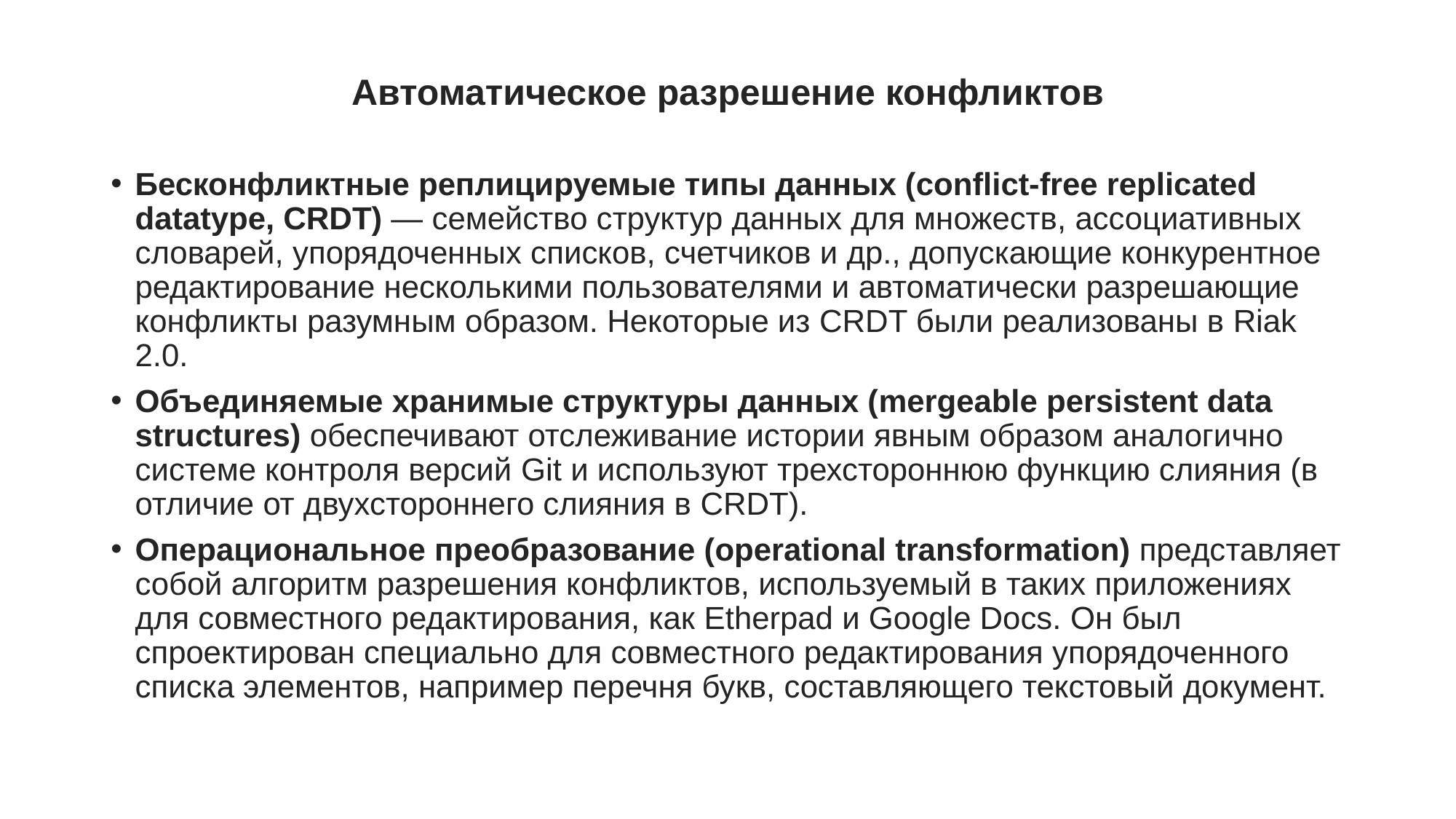

# Автоматическое разрешение конфликтов
Бесконфликтные реплицируемые типы данных (conflict-free replicated datatype, CRDT) — семейство структур данных для множеств, ассоциативных словарей, упорядоченных списков, счетчиков и др., допускающие конкурентное редактирование несколькими пользователями и автоматически разрешающие конфликты разумным образом. Некоторые из CRDT были реализованы в Riak 2.0.
Объединяемые хранимые структуры данных (mergeable persistent data structures) обеспечивают отслеживание истории явным образом аналогично системе контроля версий Git и используют трехстороннюю функцию слияния (в отличие от двухстороннего слияния в CRDT).
Операциональное преобразование (operational transformation) представляет собой алгоритм разрешения конфликтов, используемый в таких приложениях для совместного редактирования, как Etherpad и Google Docs. Он был спроектирован специально для совместного редактирования упорядоченного списка элементов, например перечня букв, составляющего текстовый документ.